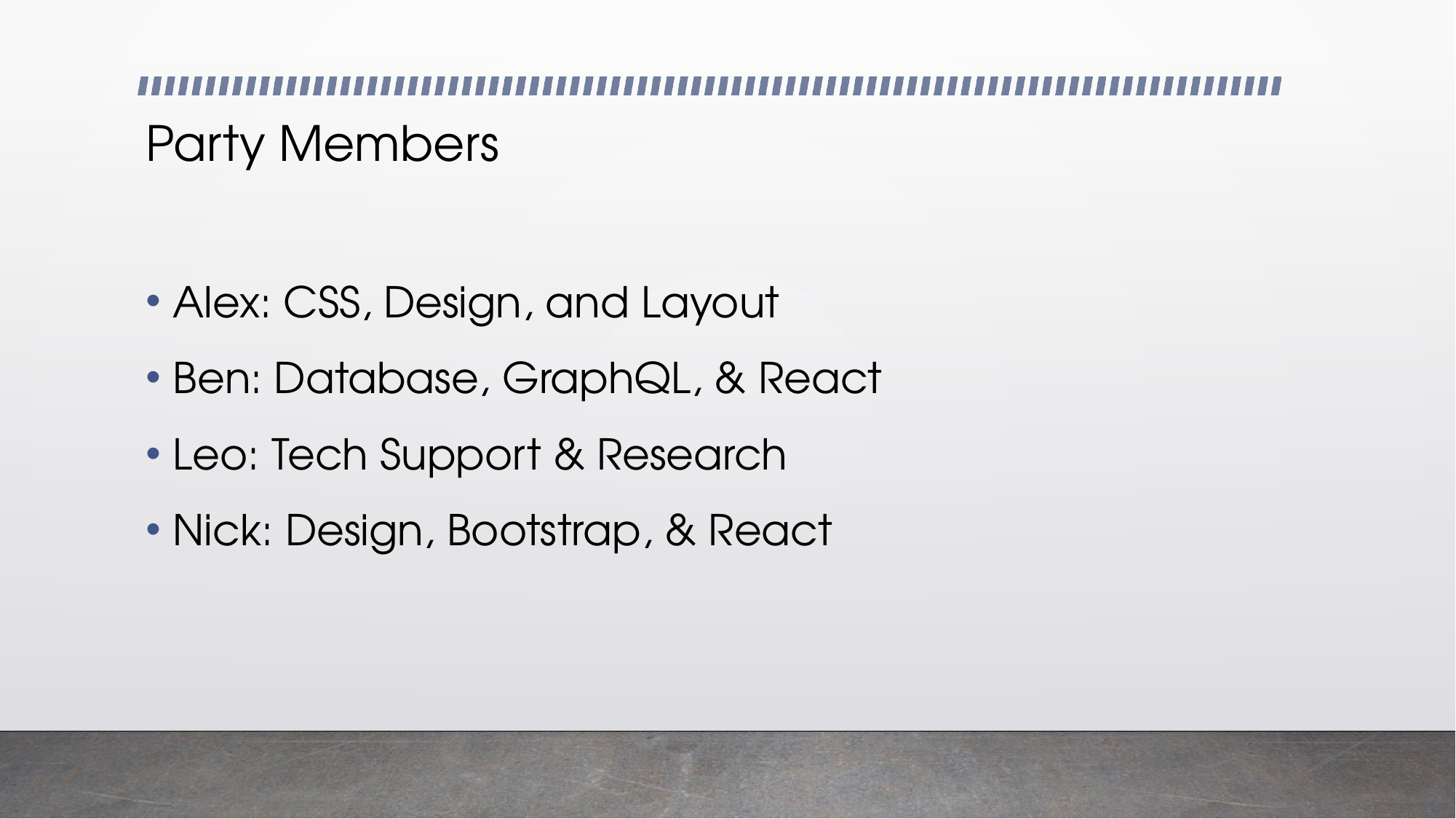

# Party Members
Alex: CSS, Design, and Layout
Ben: Database, GraphQL, & React
Leo: Tech Support & Research
Nick: Design, Bootstrap, & React